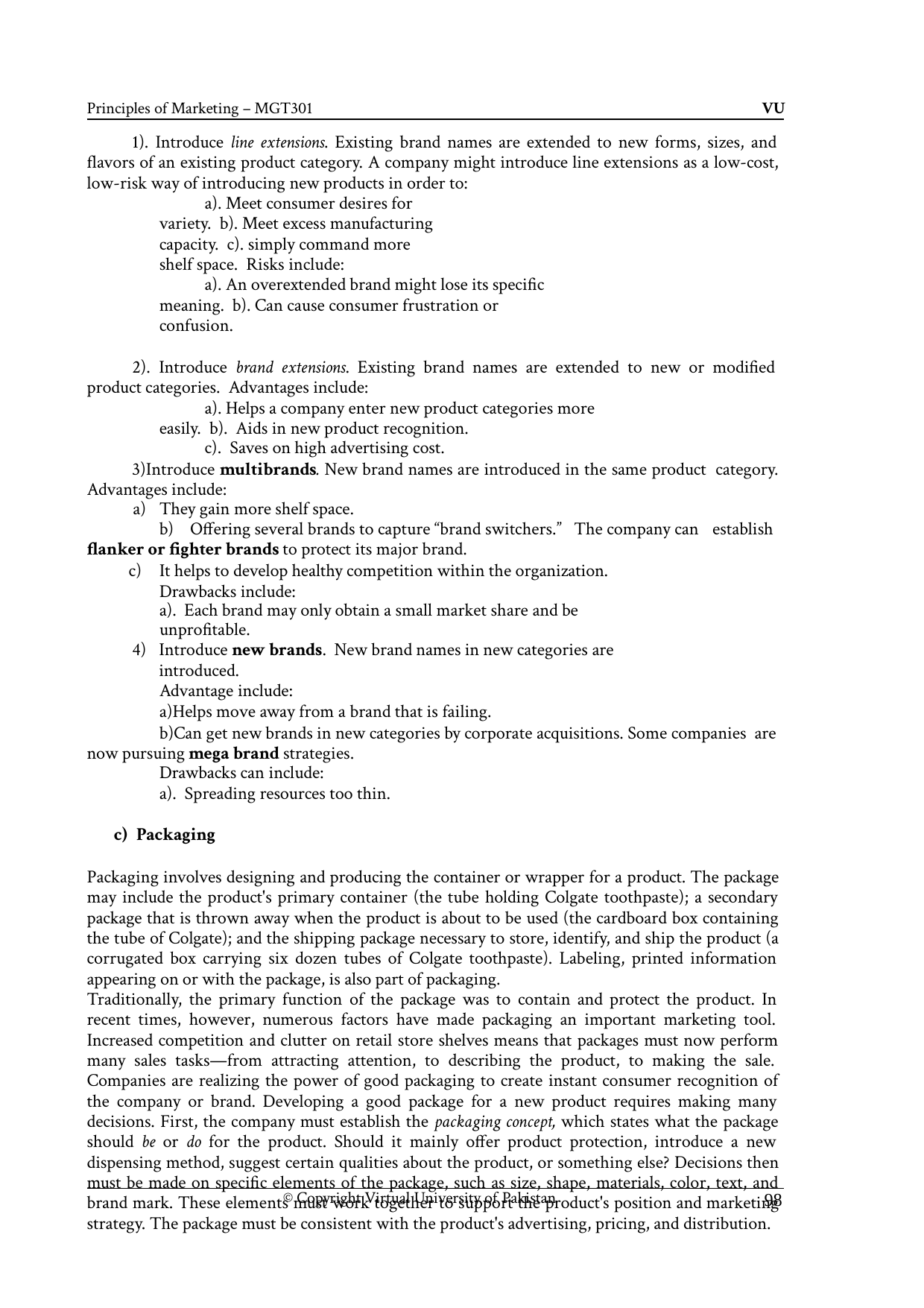

Principles of Marketing – MGT301	VU
1). Introduce line extensions. Existing brand names are extended to new forms, sizes, and  flavors of an existing product category. A company might introduce line extensions as a low-cost,  low-risk way of introducing new products in order to:
a). Meet consumer desires for variety.  b). Meet excess manufacturing capacity.  c). simply command more shelf space.  Risks include:
a). An overextended brand might lose its specific meaning.  b). Can cause consumer frustration or confusion.

2). Introduce brand extensions. Existing brand names are extended to new or modified  product categories.  Advantages include:
a). Helps a company enter new product categories more easily.  b).  Aids in new product recognition.
c).  Saves on high advertising cost.
Introduce multibrands. New brand names are introduced in the same product  category.  Advantages include:
They gain more shelf space.
Offering several brands to capture “brand switchers.”   The company can   establish
flanker or fighter brands to protect its major brand.
It helps to develop healthy competition within the organization.  Drawbacks include:
a).  Each brand may only obtain a small market share and be unprofitable.
Introduce new brands.  New brand names in new categories are introduced.
Advantage include:
Helps move away from a brand that is failing.
Can get new brands in new categories by corporate acquisitions. Some companies  are now pursuing mega brand strategies.
Drawbacks can include:
a).  Spreading resources too thin.

c)  Packaging

Packaging involves designing and producing the container or wrapper for a product. The package  may include the product's primary container (the tube holding Colgate toothpaste); a secondary  package that is thrown away when the product is about to be used (the cardboard box containing  the tube of Colgate); and the shipping package necessary to store, identify, and ship the product (a  corrugated box carrying six dozen tubes of Colgate toothpaste). Labeling, printed information  appearing on or with the package, is also part of packaging.
Traditionally, the primary function of the package was to contain and protect the product. In  recent times, however, numerous factors have made packaging an important marketing tool.  Increased competition and clutter on retail store shelves means that packages must now perform  many sales tasks—from attracting attention, to describing the product, to making the sale.  Companies are realizing the power of good packaging to create instant consumer recognition of  the company or brand. Developing a good package for a new product requires making many  decisions. First, the company must establish the packaging concept, which states what the package  should be or do for the product. Should it mainly offer product protection, introduce a new  dispensing method, suggest certain qualities about the product, or something else? Decisions then  must be made on specific elements of the package, such as size, shape, materials, color, text, and  brand mark. These elements must work together to support the product's position and marketing  strategy. The package must be consistent with the product's advertising, pricing, and distribution.

© Copyright Virtual University of Pakistan
98